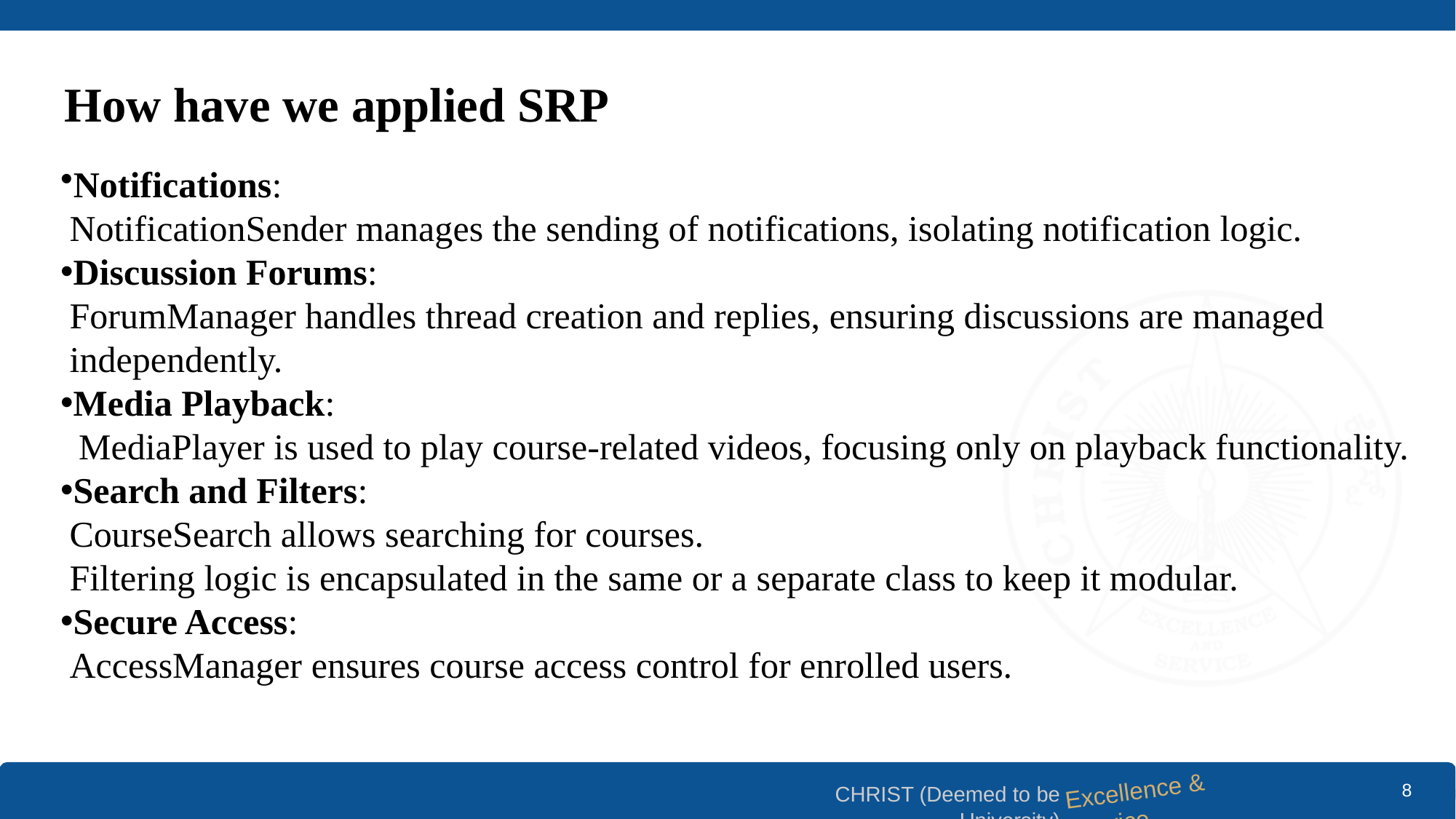

# How have we applied SRP
Notifications:
 NotificationSender manages the sending of notifications, isolating notification logic.
Discussion Forums:
 ForumManager handles thread creation and replies, ensuring discussions are managed
 independently.
Media Playback:
  MediaPlayer is used to play course-related videos, focusing only on playback functionality.
Search and Filters:
 CourseSearch allows searching for courses.
 Filtering logic is encapsulated in the same or a separate class to keep it modular.
Secure Access:
 AccessManager ensures course access control for enrolled users.

8